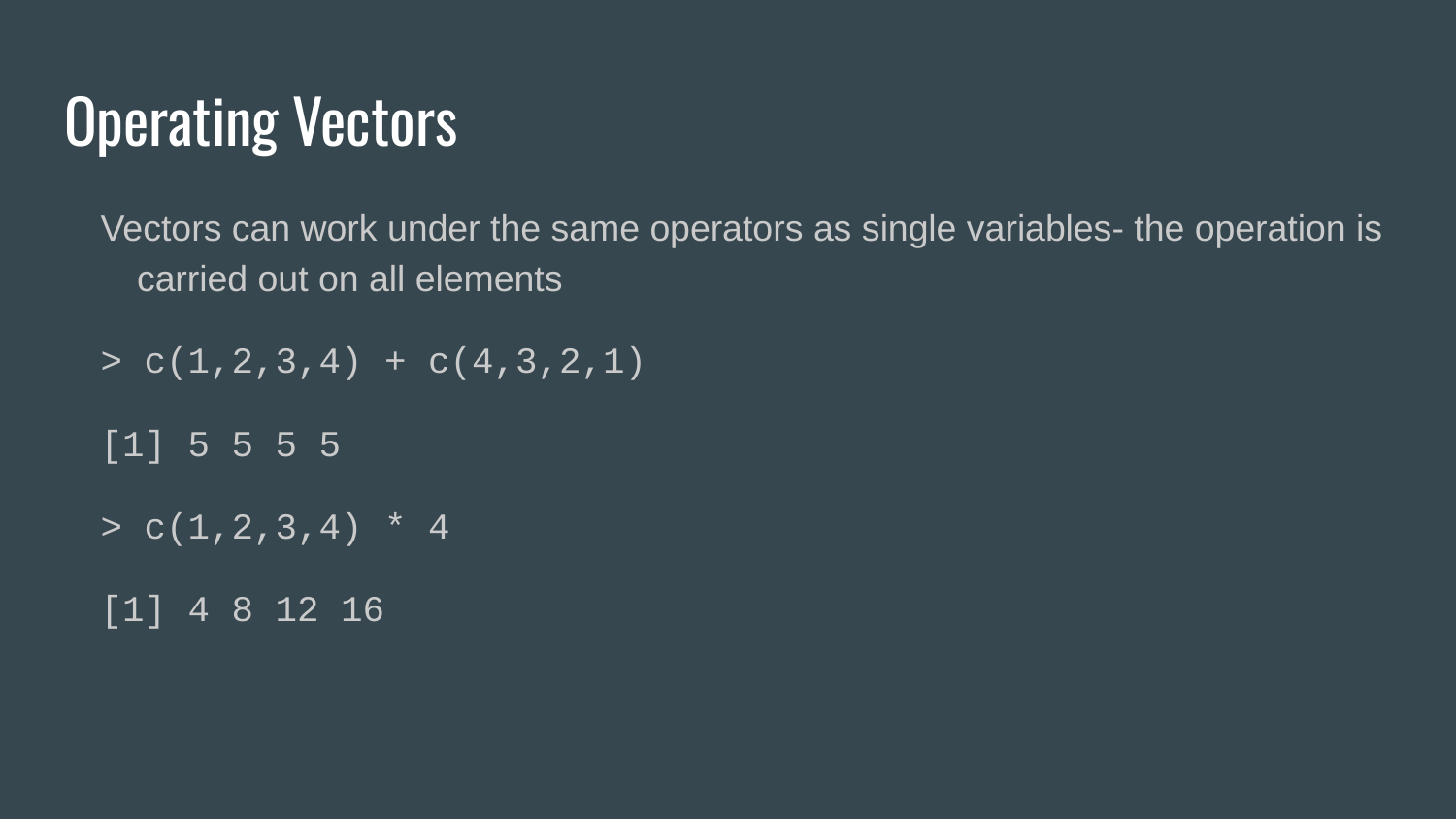

# Operating Vectors
Vectors can work under the same operators as single variables- the operation is carried out on all elements
> c(1,2,3,4) + c(4,3,2,1)
[1] 5 5 5 5
> c(1,2,3,4) * 4
[1] 4 8 12 16